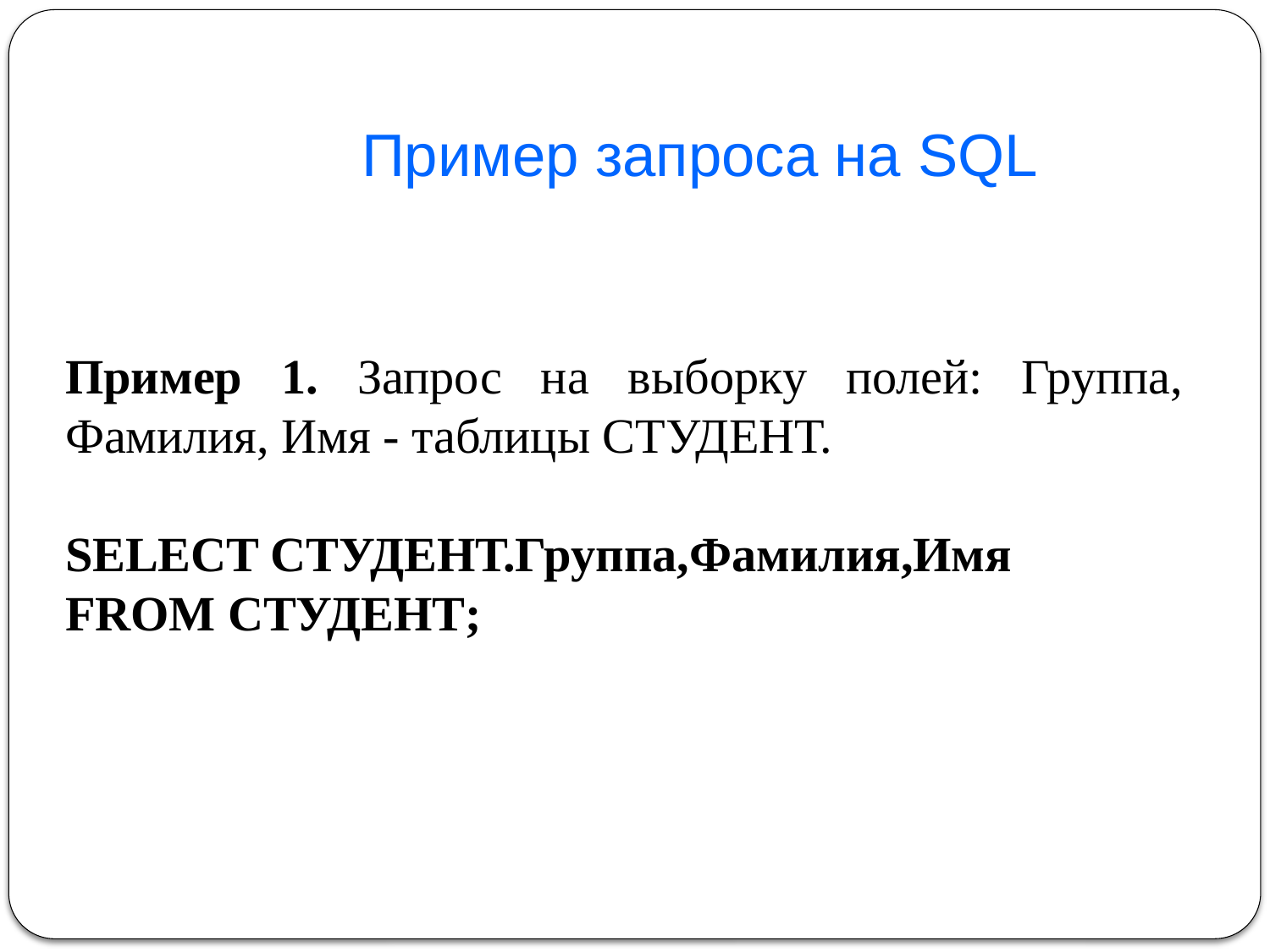

# Пример запроса на SQL
Пример 1. Запрос на выборку полей: Группа, Фамилия, Имя - таблицы СТУДЕНТ.

SELECT СТУДЕНТ.Группа,Фамилия,Имя
FROM СТУДЕНТ;